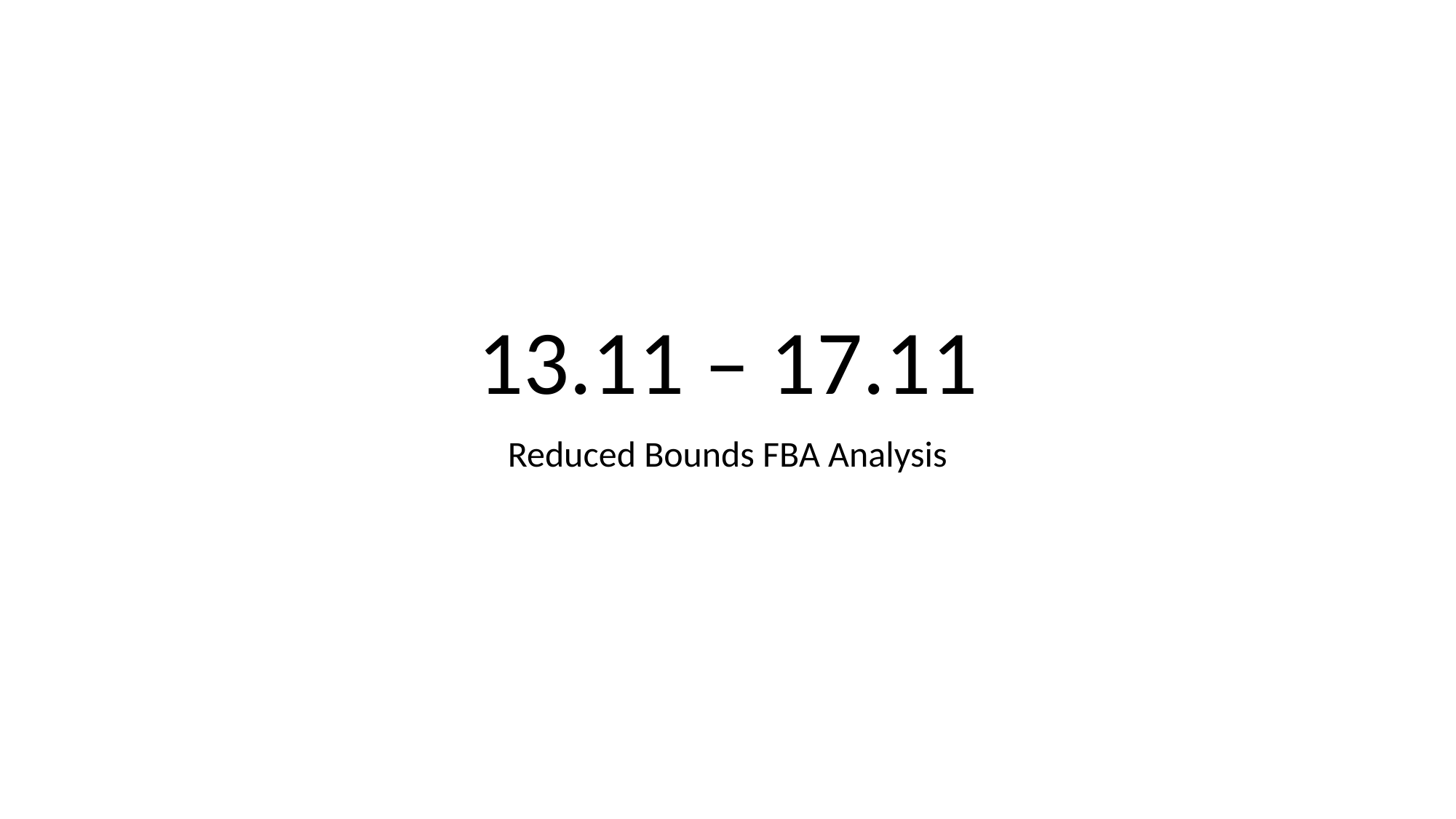

# 13.11 – 17.11
Reduced Bounds FBA Analysis